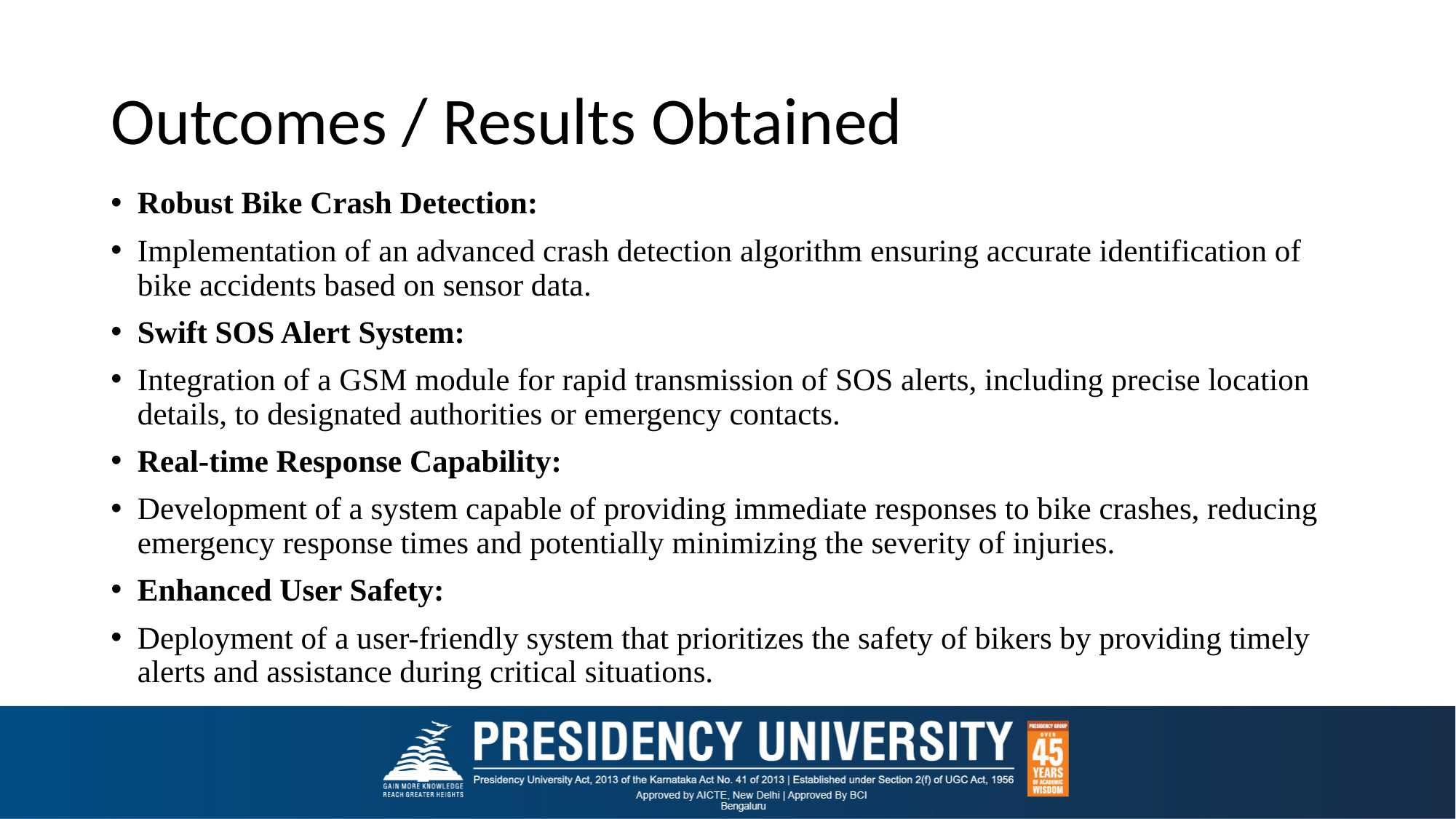

# Outcomes / Results Obtained
Robust Bike Crash Detection:
Implementation of an advanced crash detection algorithm ensuring accurate identification of bike accidents based on sensor data.
Swift SOS Alert System:
Integration of a GSM module for rapid transmission of SOS alerts, including precise location details, to designated authorities or emergency contacts.
Real-time Response Capability:
Development of a system capable of providing immediate responses to bike crashes, reducing emergency response times and potentially minimizing the severity of injuries.
Enhanced User Safety:
Deployment of a user-friendly system that prioritizes the safety of bikers by providing timely alerts and assistance during critical situations.